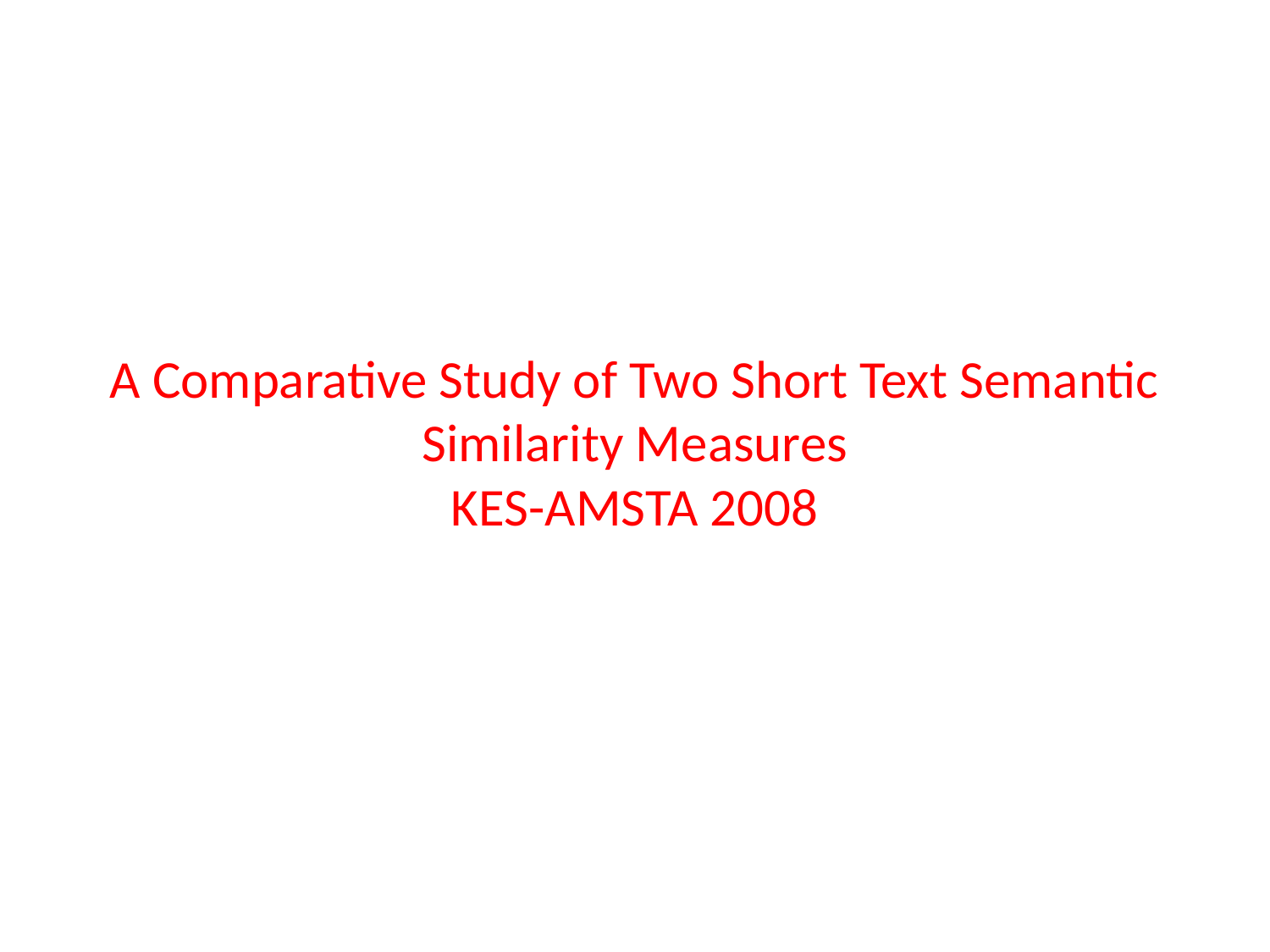

# A Comparative Study of Two Short Text Semantic Similarity Measures KES-AMSTA 2008